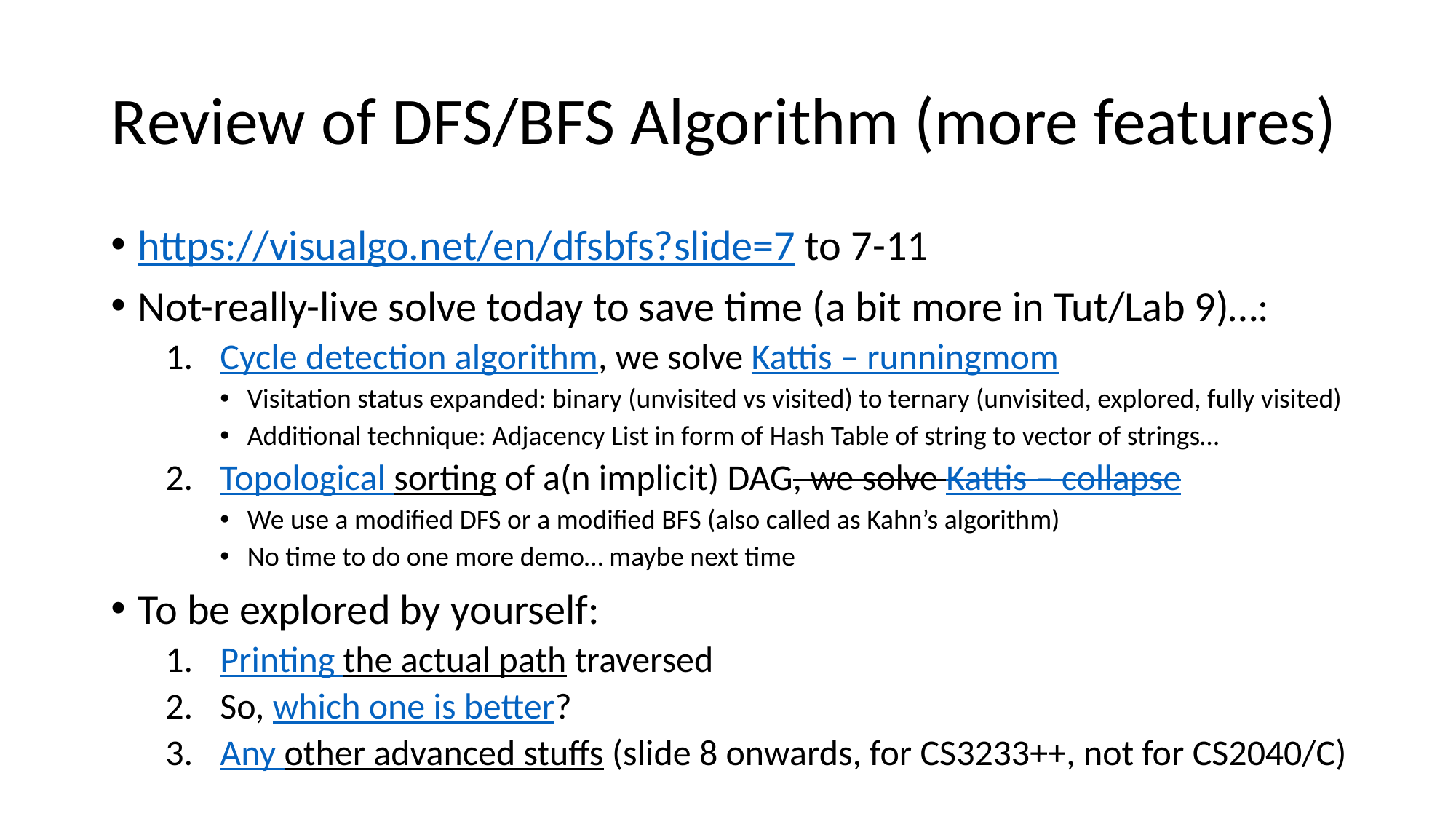

# Review of DFS/BFS Algorithm (more features)
https://visualgo.net/en/dfsbfs?slide=7 to 7-11
Not-really-live solve today to save time (a bit more in Tut/Lab 9)…:
Cycle detection algorithm, we solve Kattis – runningmom
Visitation status expanded: binary (unvisited vs visited) to ternary (unvisited, explored, fully visited)
Additional technique: Adjacency List in form of Hash Table of string to vector of strings…
Topological sorting of a(n implicit) DAG, we solve Kattis – collapse
We use a modified DFS or a modified BFS (also called as Kahn’s algorithm)
No time to do one more demo… maybe next time
To be explored by yourself:
Printing the actual path traversed
So, which one is better?
Any other advanced stuffs (slide 8 onwards, for CS3233++, not for CS2040/C)